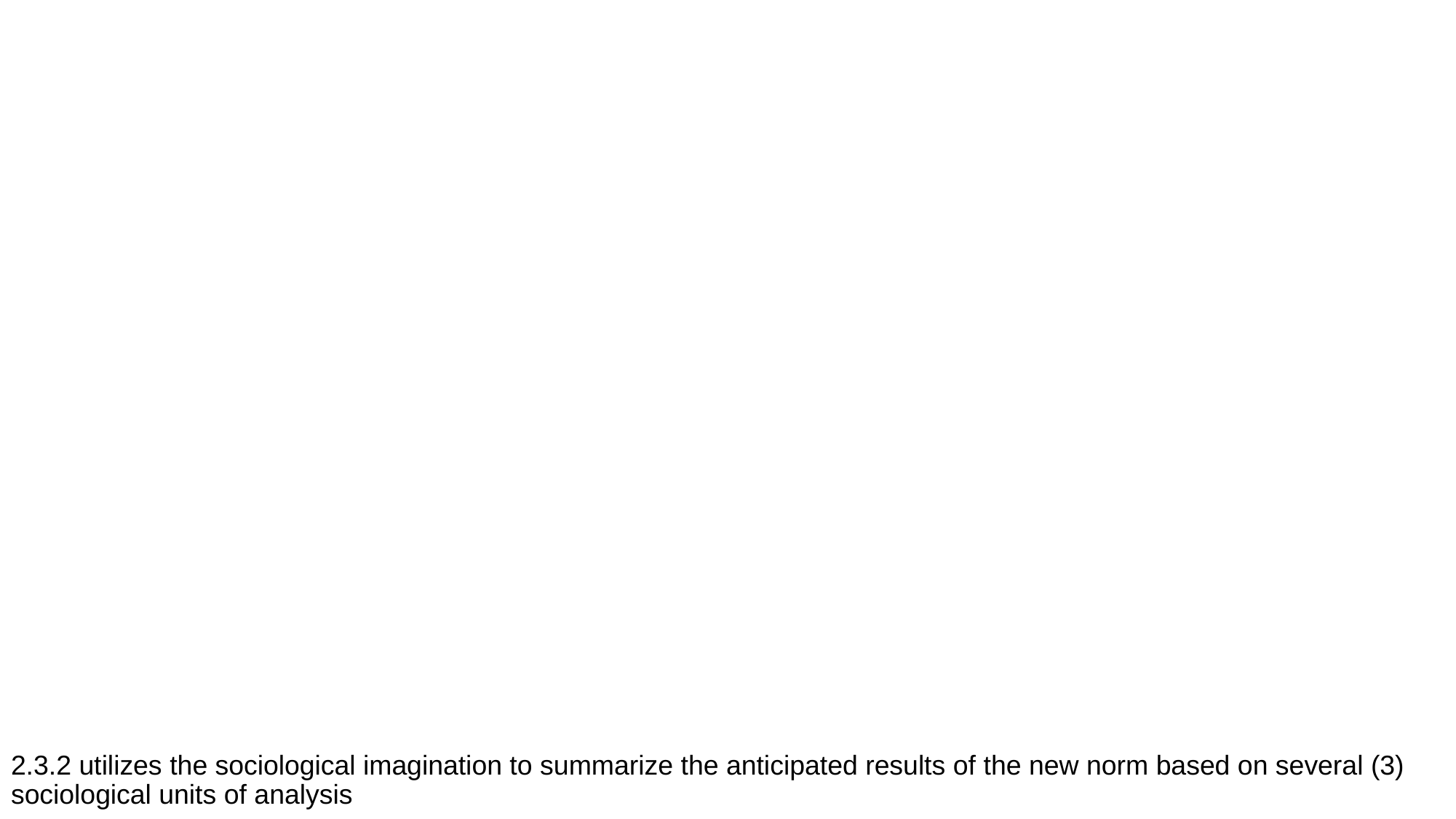

#

2.3.2 utilizes the sociological imagination to summarize the anticipated results of the new norm based on several (3) sociological units of analysis